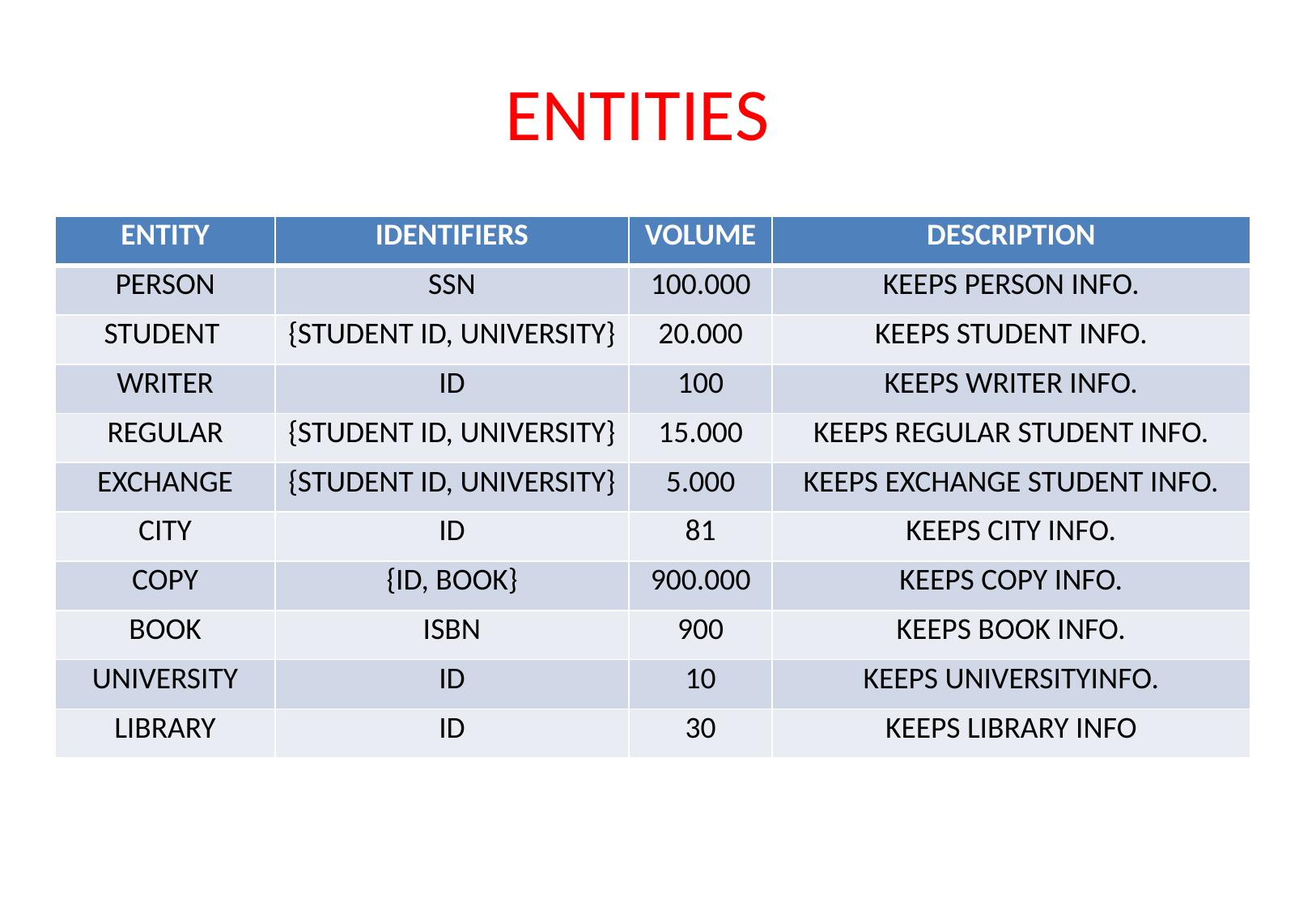

# ENTITIES
| ENTITY | IDENTIFIERS | VOLUME | DESCRIPTION |
| --- | --- | --- | --- |
| PERSON | SSN | 100.000 | KEEPS PERSON INFO. |
| STUDENT | {STUDENT ID, UNIVERSITY} | 20.000 | KEEPS STUDENT INFO. |
| WRITER | ID | 100 | KEEPS WRITER INFO. |
| REGULAR | {STUDENT ID, UNIVERSITY} | 15.000 | KEEPS REGULAR STUDENT INFO. |
| EXCHANGE | {STUDENT ID, UNIVERSITY} | 5.000 | KEEPS EXCHANGE STUDENT INFO. |
| CITY | ID | 81 | KEEPS CITY INFO. |
| COPY | {ID, BOOK} | 900.000 | KEEPS COPY INFO. |
| BOOK | ISBN | 900 | KEEPS BOOK INFO. |
| UNIVERSITY | ID | 10 | KEEPS UNIVERSITYINFO. |
| LIBRARY | ID | 30 | KEEPS LIBRARY INFO |